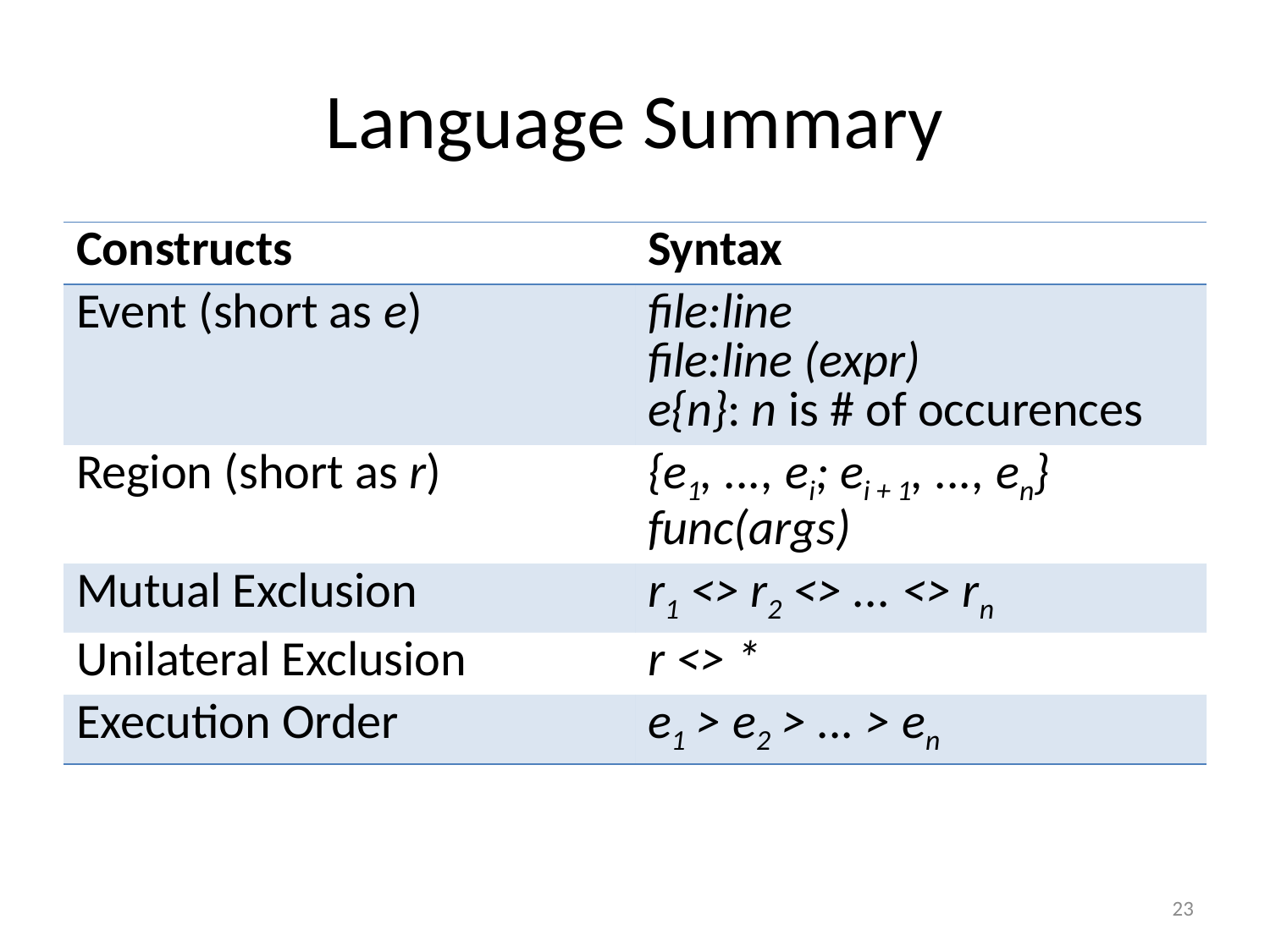

# Language Summary
| Constructs | Syntax |
| --- | --- |
| Event (short as e) | file:line file:line (expr) e{n}: n is # of occurences |
| Region (short as r) | {e1, ..., ei; ei + 1, ..., en} func(args) |
| Mutual Exclusion | r1 <> r2 <> ... <> rn |
| Unilateral Exclusion | r <> \* |
| Execution Order | e1 > e2 > ... > en |
23